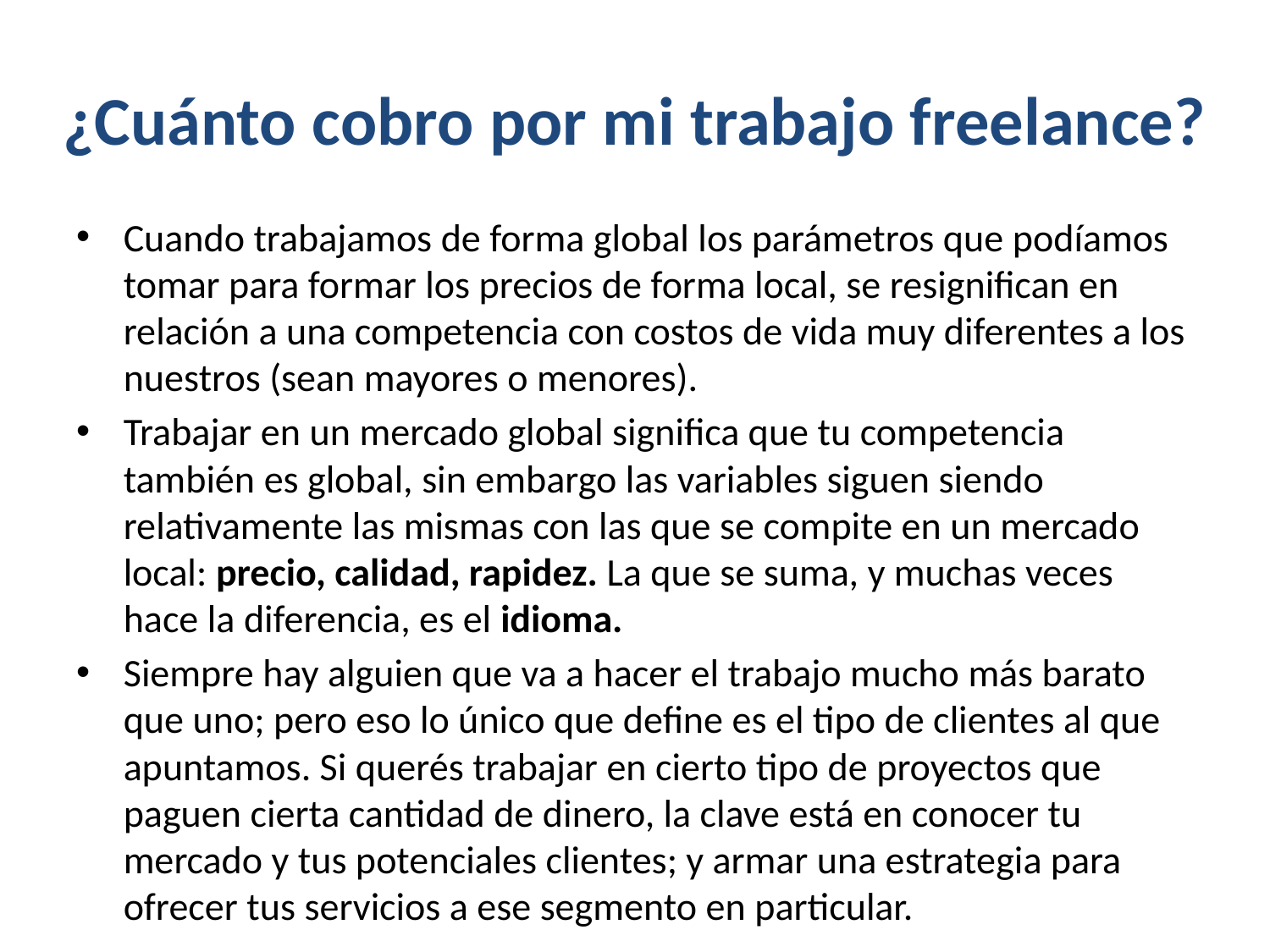

# ¿Cuánto cobro por mi trabajo freelance?
Cuando trabajamos de forma global los parámetros que podíamos tomar para formar los precios de forma local, se resignifican en relación a una competencia con costos de vida muy diferentes a los nuestros (sean mayores o menores).
Trabajar en un mercado global significa que tu competencia también es global, sin embargo las variables siguen siendo relativamente las mismas con las que se compite en un mercado local: precio, calidad, rapidez. La que se suma, y muchas veces hace la diferencia, es el idioma.
Siempre hay alguien que va a hacer el trabajo mucho más barato que uno; pero eso lo único que define es el tipo de clientes al que apuntamos. Si querés trabajar en cierto tipo de proyectos que paguen cierta cantidad de dinero, la clave está en conocer tu mercado y tus potenciales clientes; y armar una estrategia para ofrecer tus servicios a ese segmento en particular.